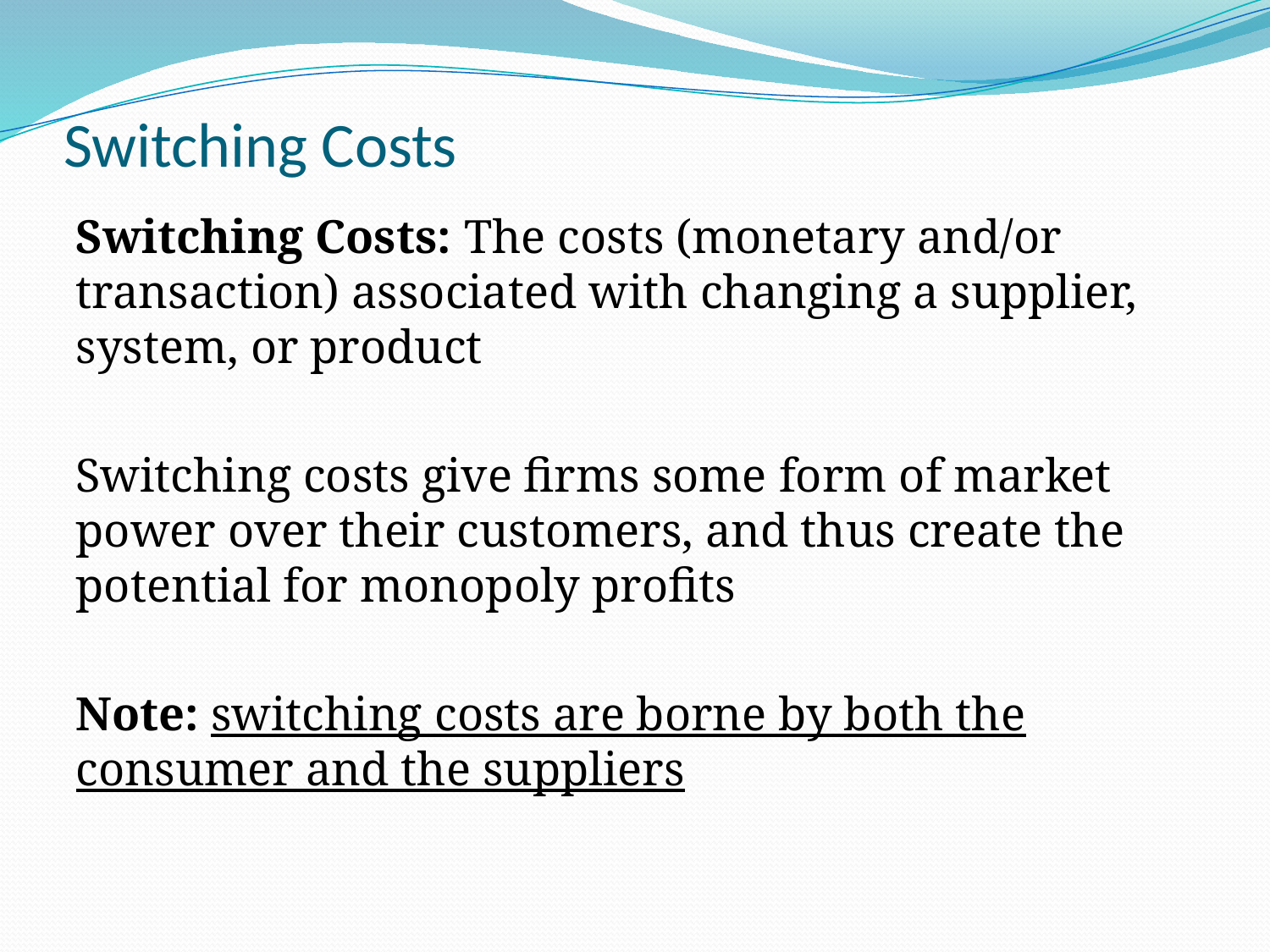

# Switching Costs
Switching Costs: The costs (monetary and/or transaction) associated with changing a supplier, system, or product

Switching costs give firms some form of market power over their customers, and thus create the potential for monopoly profits

Note: switching costs are borne by both the consumer and the suppliers